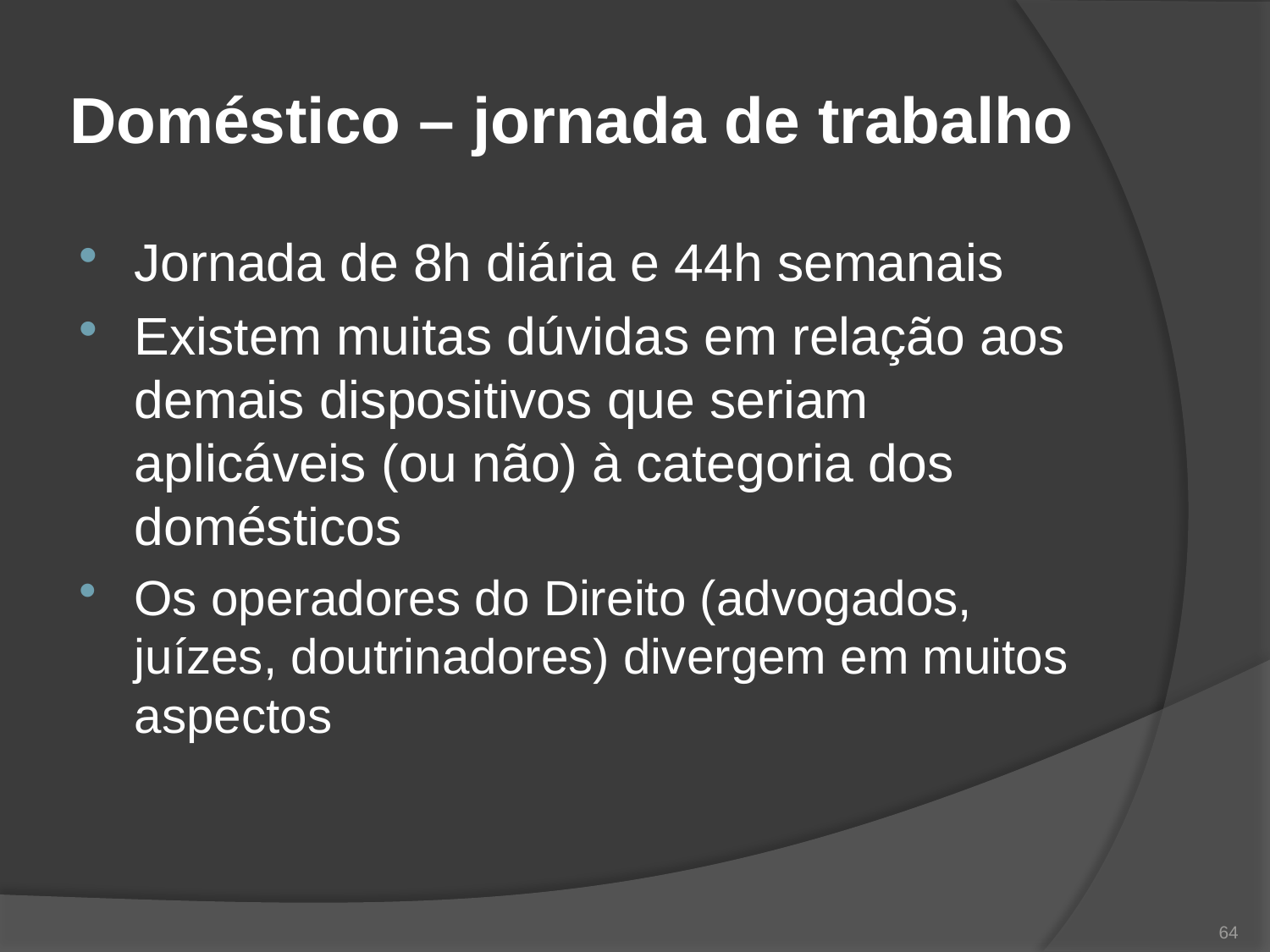

# Doméstico – jornada de trabalho
Jornada de 8h diária e 44h semanais
Existem muitas dúvidas em relação aos demais dispositivos que seriam aplicáveis (ou não) à categoria dos domésticos
Os operadores do Direito (advogados, juízes, doutrinadores) divergem em muitos aspectos
64